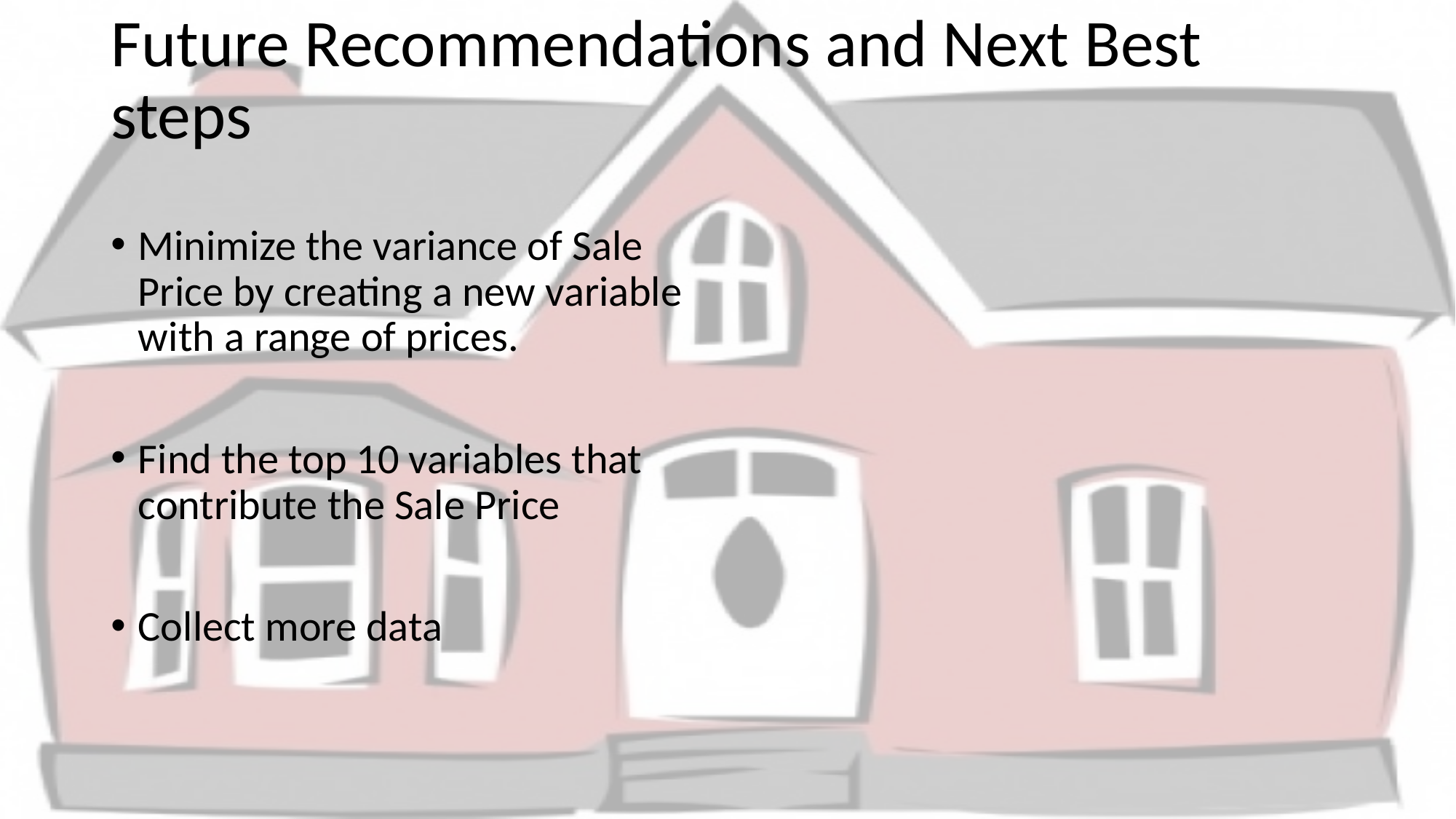

# Future Recommendations and Next Best steps
Minimize the variance of Sale Price by creating a new variable with a range of prices.

Find the top 10 variables that contribute the Sale Price

Collect more data